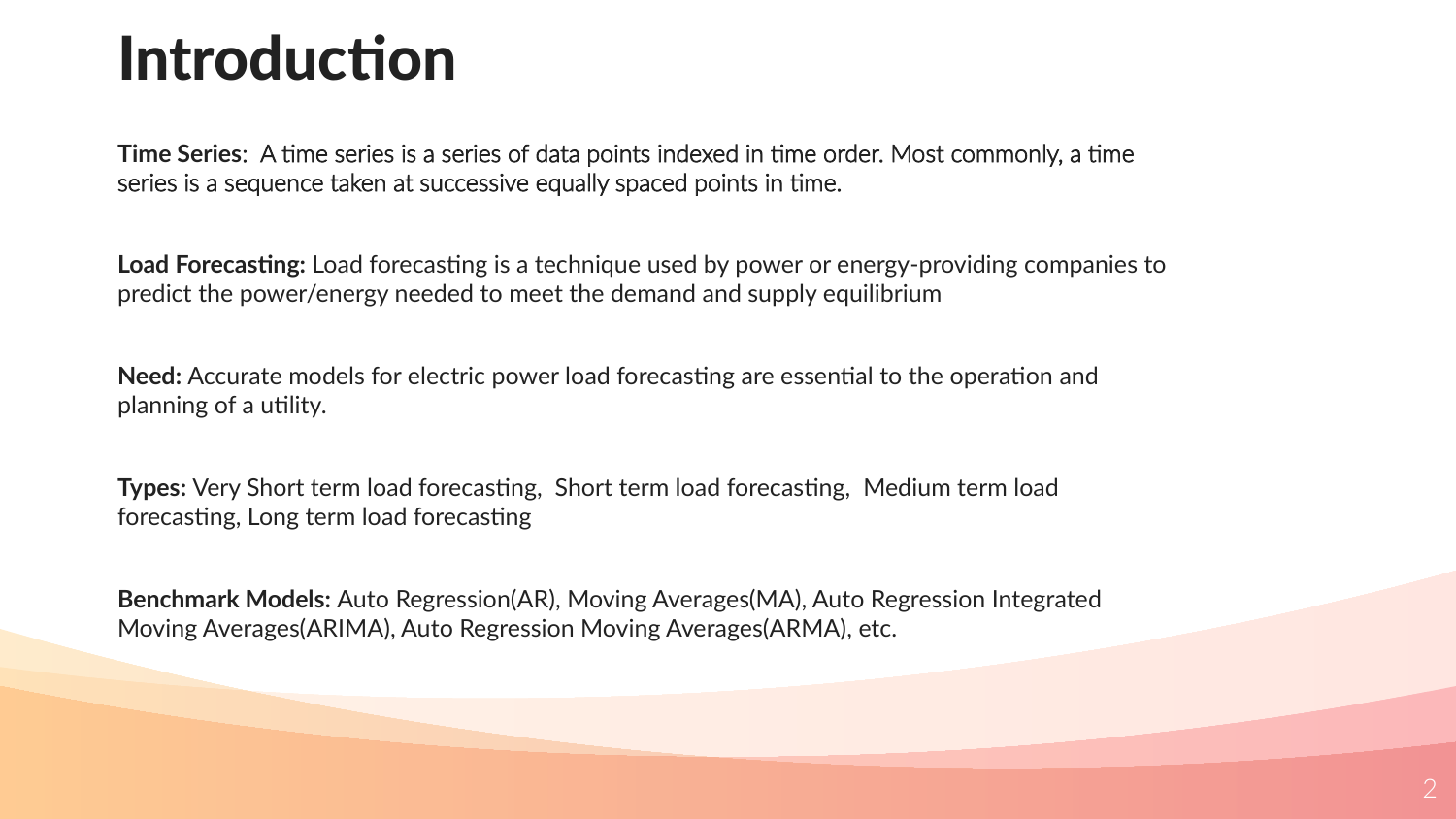

Introduction
Time Series:  A time series is a series of data points indexed in time order. Most commonly, a time series is a sequence taken at successive equally spaced points in time.

Load Forecasting: Load forecasting is a technique used by power or energy-providing companies to predict the power/energy needed to meet the demand and supply equilibrium

Need: Accurate models for electric power load forecasting are essential to the operation and planning of a utility.

Types: Very Short term load forecasting,  Short term load forecasting,  Medium term load forecasting, Long term load forecasting

Benchmark Models: Auto Regression(AR), Moving Averages(MA), Auto Regression Integrated Moving Averages(ARIMA), Auto Regression Moving Averages(ARMA), etc.

2